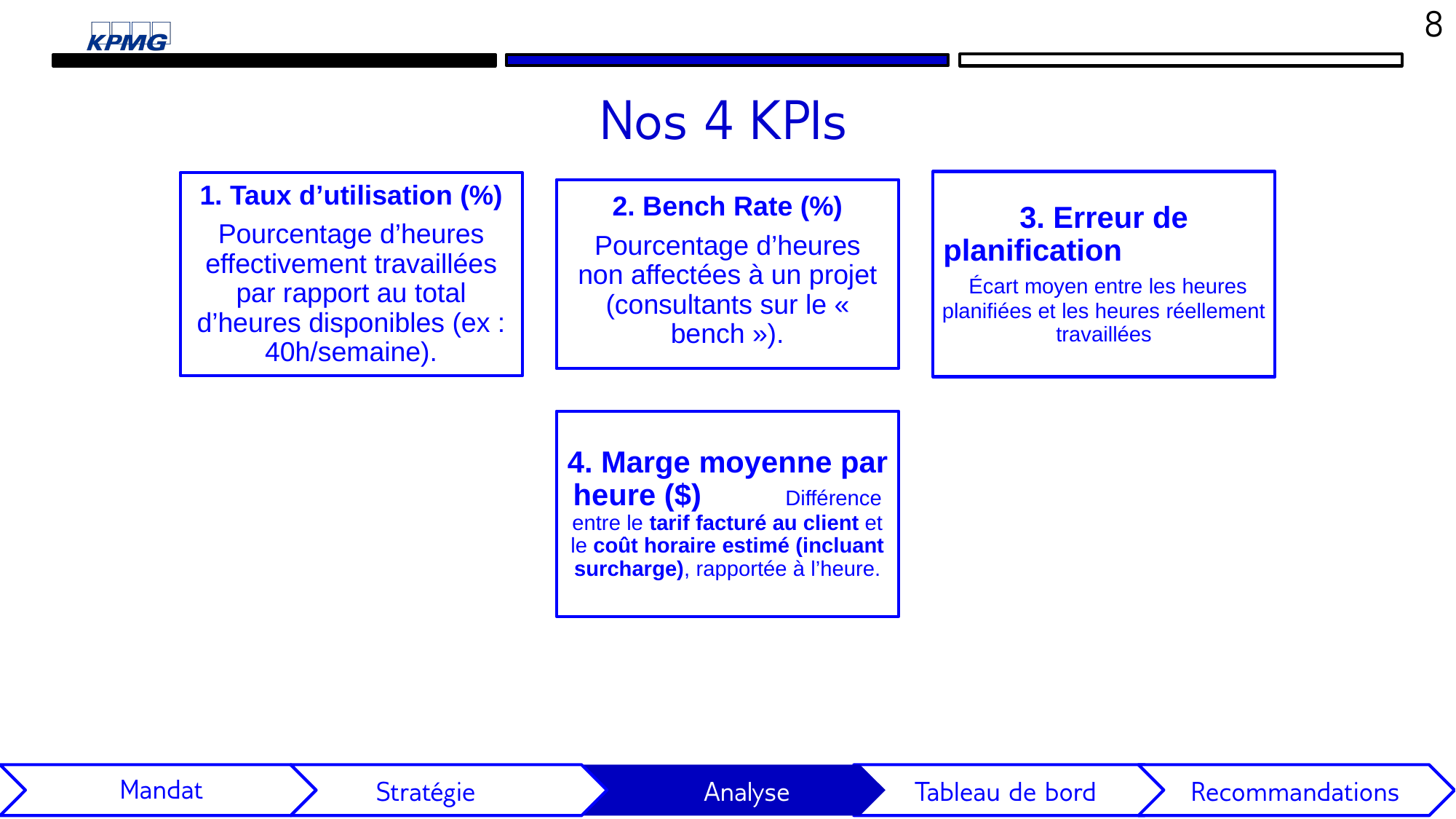

8
Nos 4 KPIs
1. Taux d’utilisation (%)
Pourcentage d’heures effectivement travaillées par rapport au total d’heures disponibles (ex : 40h/semaine).
2. Bench Rate (%)
Pourcentage d’heures non affectées à un projet (consultants sur le « bench »).
3. Erreur de planification                   Écart moyen entre les heures planifiées et les heures réellement travaillées
4. Marge moyenne par heure ($)          Différence entre le tarif facturé au client et le coût horaire estimé (incluant surcharge), rapportée à l’heure.
      Stratégie

Mandat
   Tableau de bord
  Recommandations
            Analyse